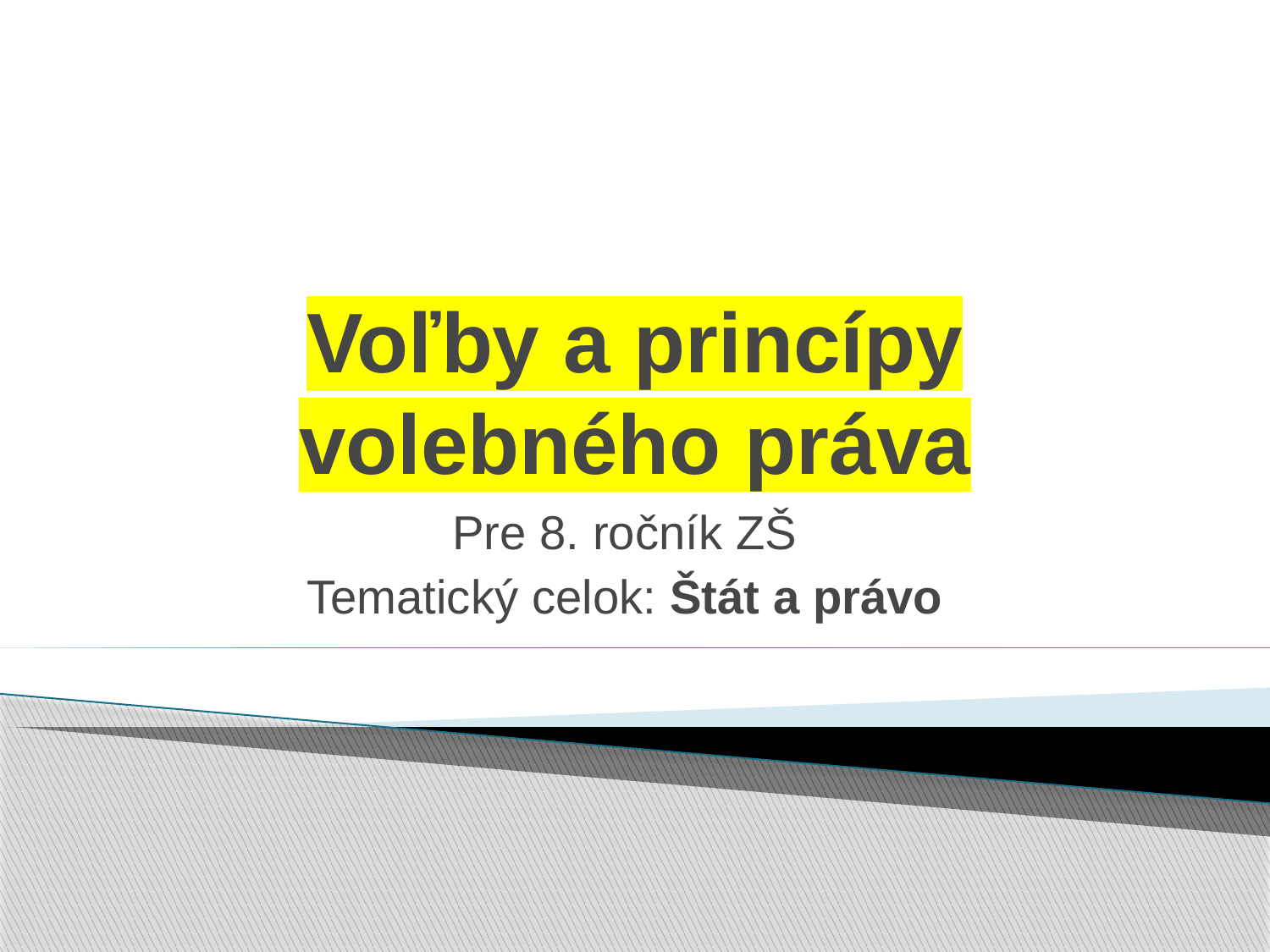

# Voľby a princípy volebného práva
Pre 8. ročník ZŠ
Tematický celok: Štát a právo